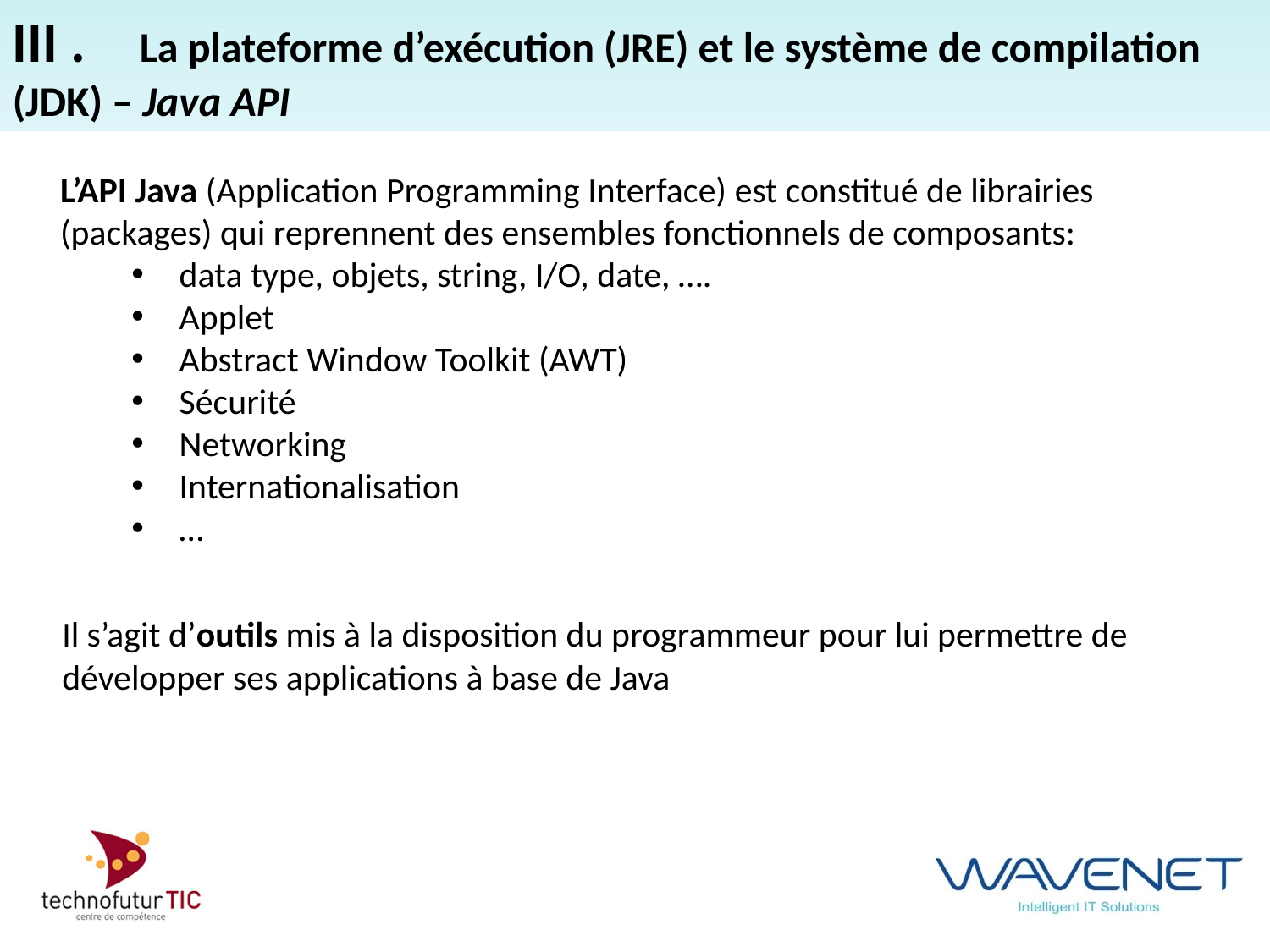

III . 	La plateforme d’exécution (JRE) et le système de compilation (JDK) – Java API
L’API Java (Application Programming Interface) est constitué de librairies (packages) qui reprennent des ensembles fonctionnels de composants:
data type, objets, string, I/O, date, ….
Applet
Abstract Window Toolkit (AWT)
Sécurité
Networking
Internationalisation
…
#

Il s’agit d’outils mis à la disposition du programmeur pour lui permettre de développer ses applications à base de Java